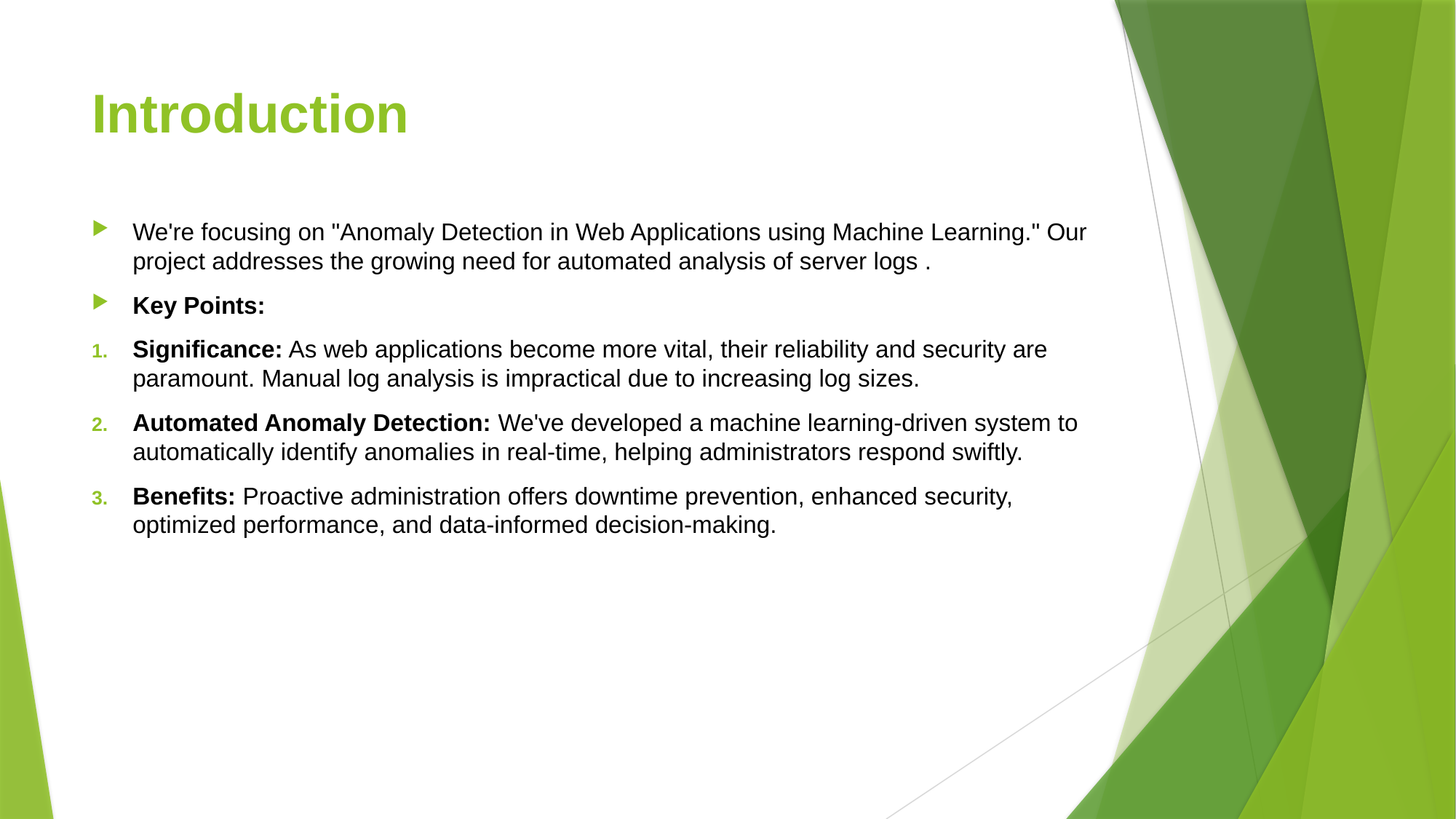

# Introduction
We're focusing on "Anomaly Detection in Web Applications using Machine Learning." Our project addresses the growing need for automated analysis of server logs .
Key Points:
Significance: As web applications become more vital, their reliability and security are paramount. Manual log analysis is impractical due to increasing log sizes.
Automated Anomaly Detection: We've developed a machine learning-driven system to automatically identify anomalies in real-time, helping administrators respond swiftly.
Benefits: Proactive administration offers downtime prevention, enhanced security, optimized performance, and data-informed decision-making.